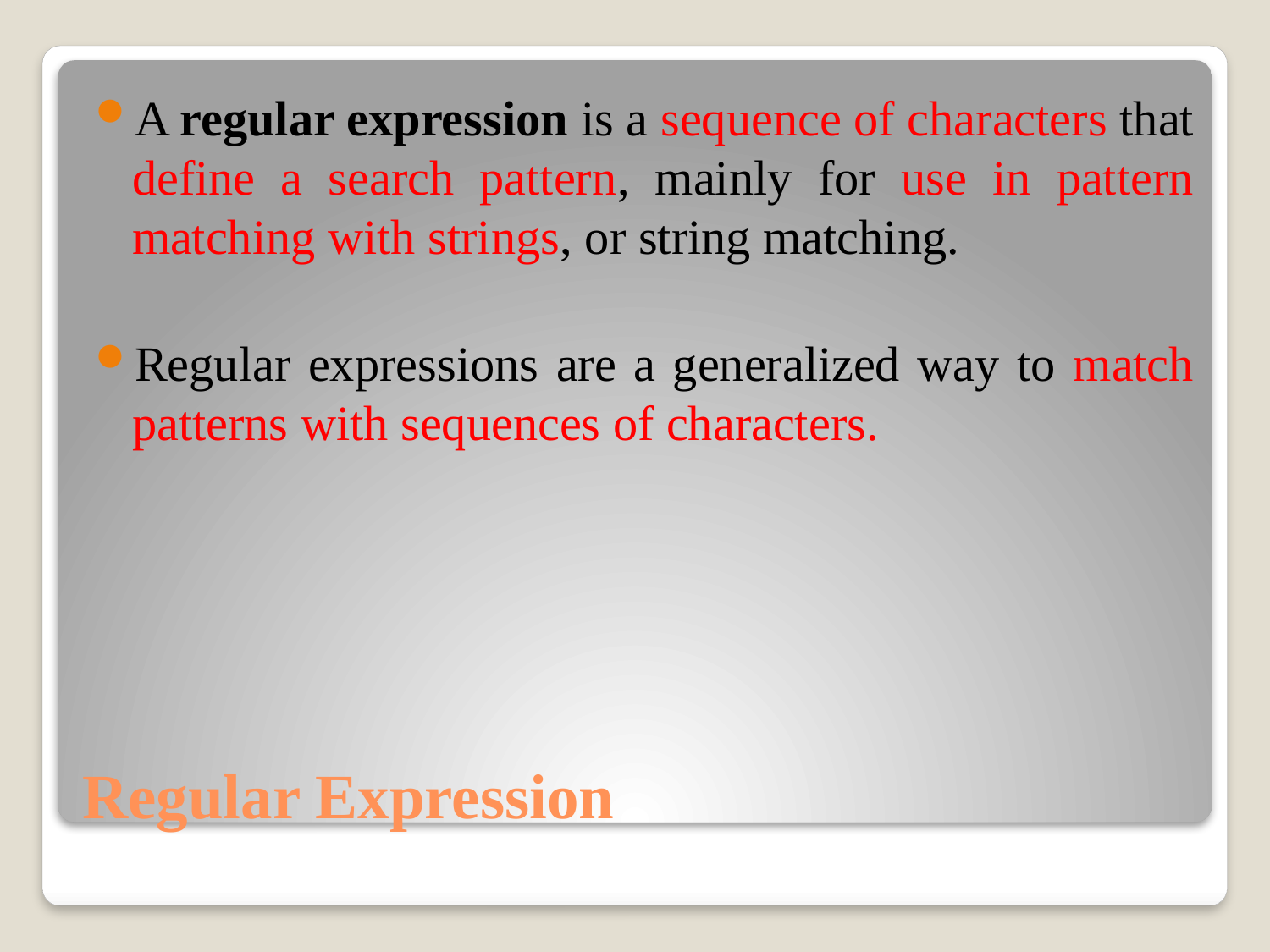

A regular expression is a sequence of characters that define a search pattern, mainly for use in pattern matching with strings, or string matching.

Regular expressions are a generalized way to match patterns with sequences of characters.
# Regular Expression